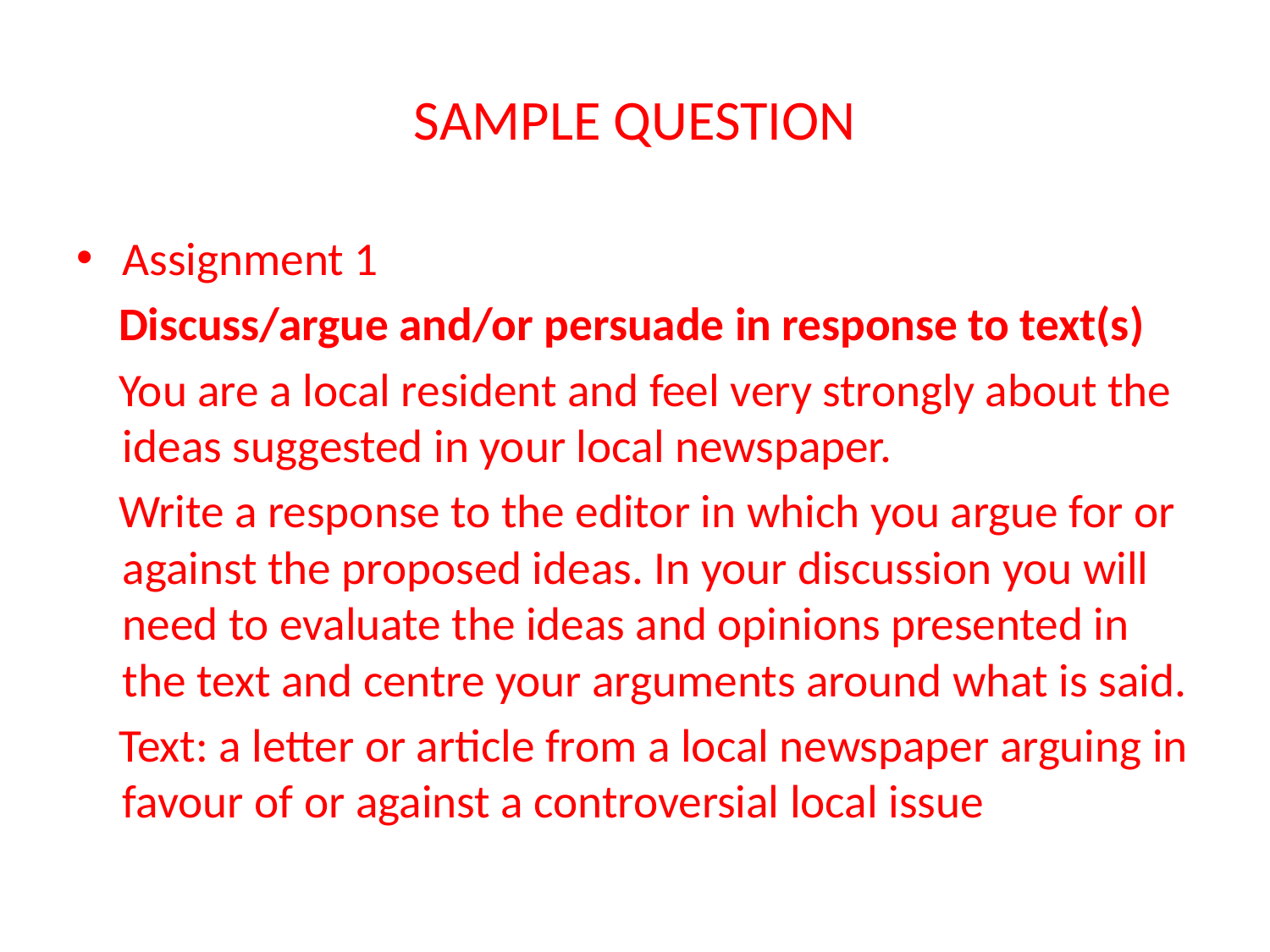

# SAMPLE QUESTION
Assignment 1
    Discuss/argue and/or persuade in response to text(s)
    You are a local resident and feel very strongly about the ideas suggested in your local newspaper.
    Write a response to the editor in which you argue for or against the proposed ideas. In your discussion you will need to evaluate the ideas and opinions presented in the text and centre your arguments around what is said.
    Text: a letter or article from a local newspaper arguing in favour of or against a controversial local issue